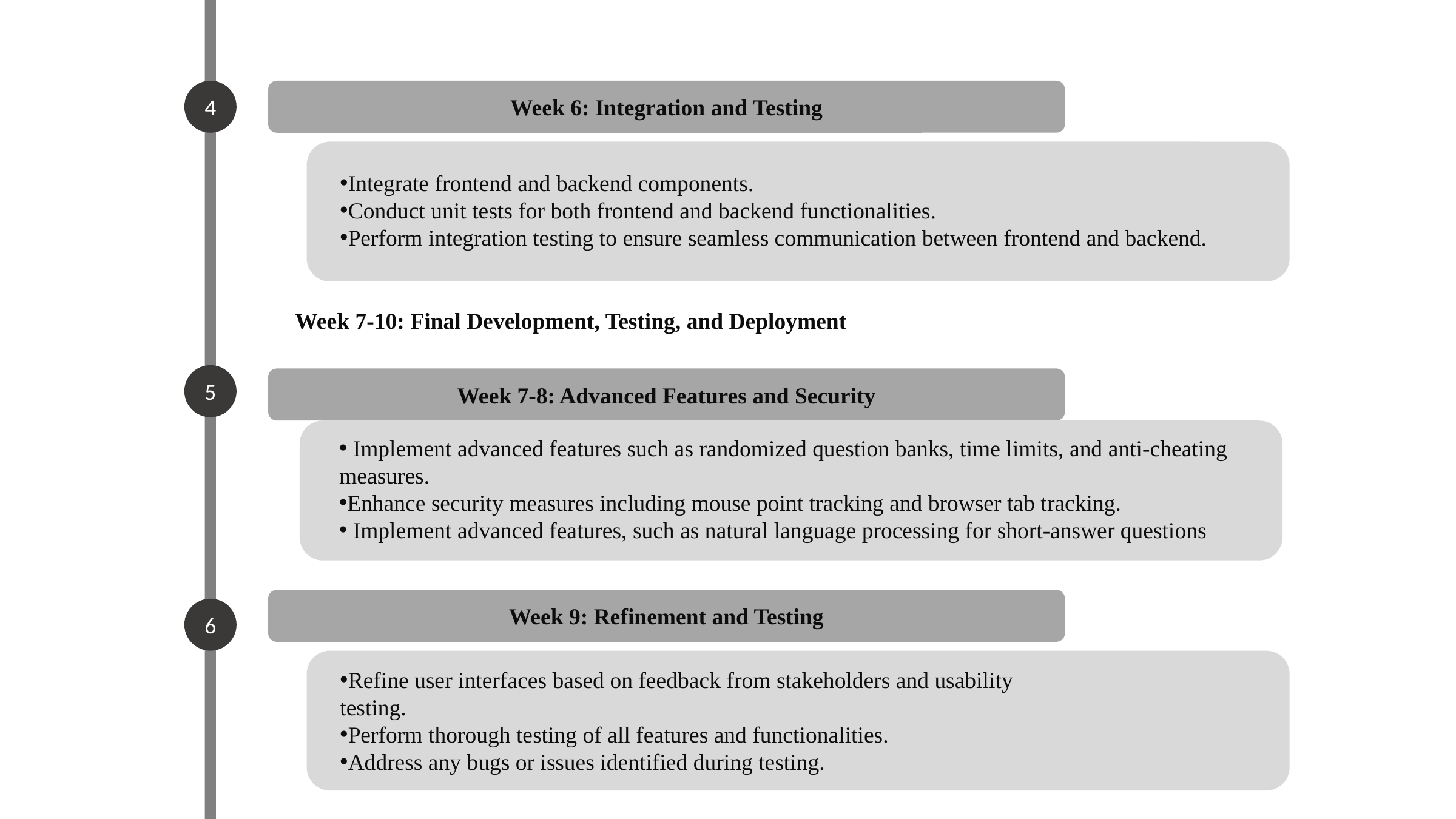

4
Week 6: Integration and Testing

Integrate frontend and backend components.
Conduct unit tests for both frontend and backend functionalities.
Perform integration testing to ensure seamless communication between frontend and backend.

Week 7-10: Final Development, Testing, and Deployment
5
Week 7-8: Advanced Features and Security

 Implement advanced features such as randomized question banks, time limits, and anti-cheating  measures.
Enhance security measures including mouse point tracking and browser tab tracking.
 Implement advanced features, such as natural language processing for short-answer questions
Week 9: Refinement and Testing
6

Refine user interfaces based on feedback from stakeholders and usability testing.
Perform thorough testing of all features and functionalities.
Address any bugs or issues identified during testing.